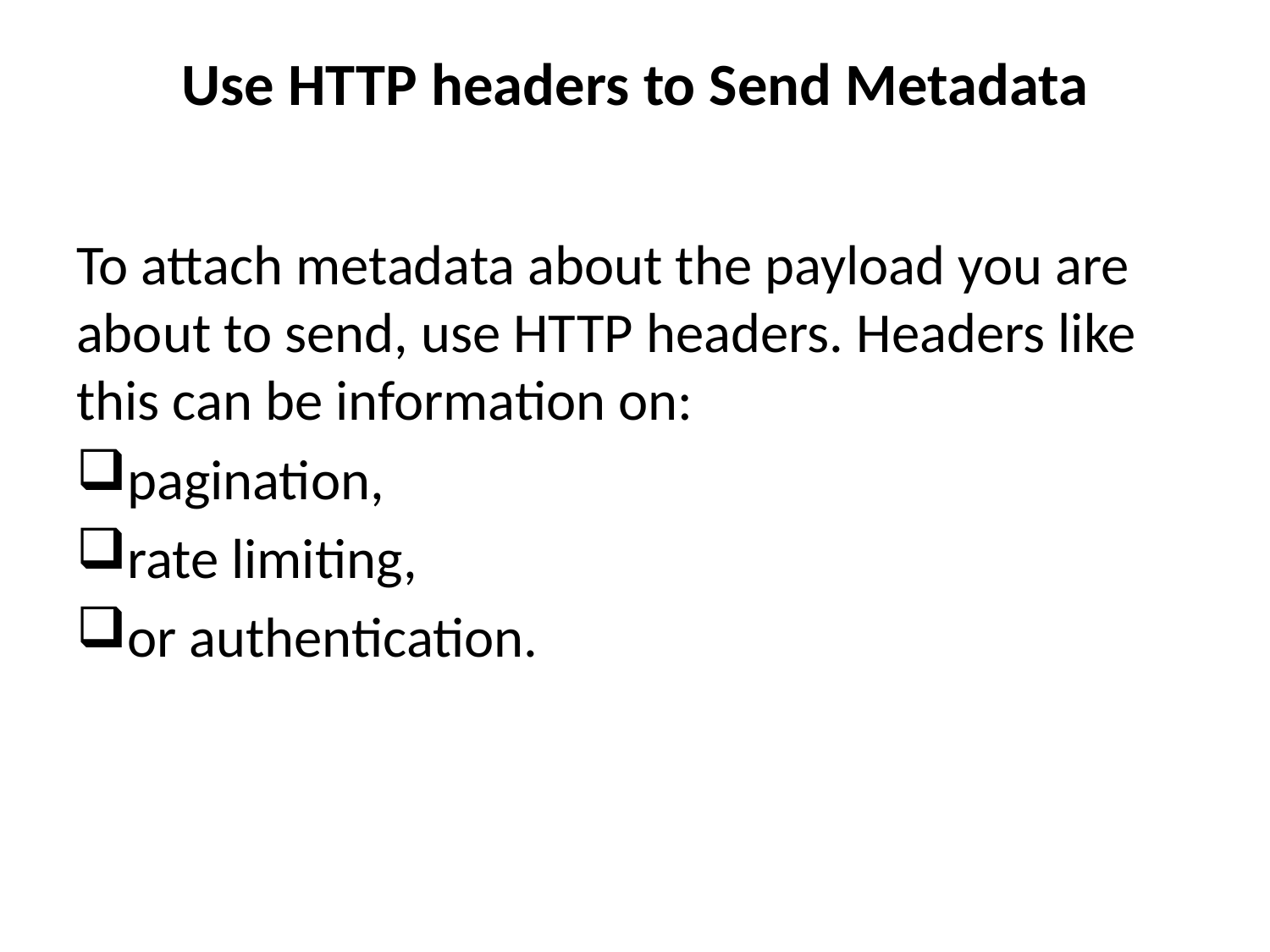

# Use HTTP headers to Send Metadata
To attach metadata about the payload you are about to send, use HTTP headers. Headers like this can be information on:
pagination,
rate limiting,
or authentication.